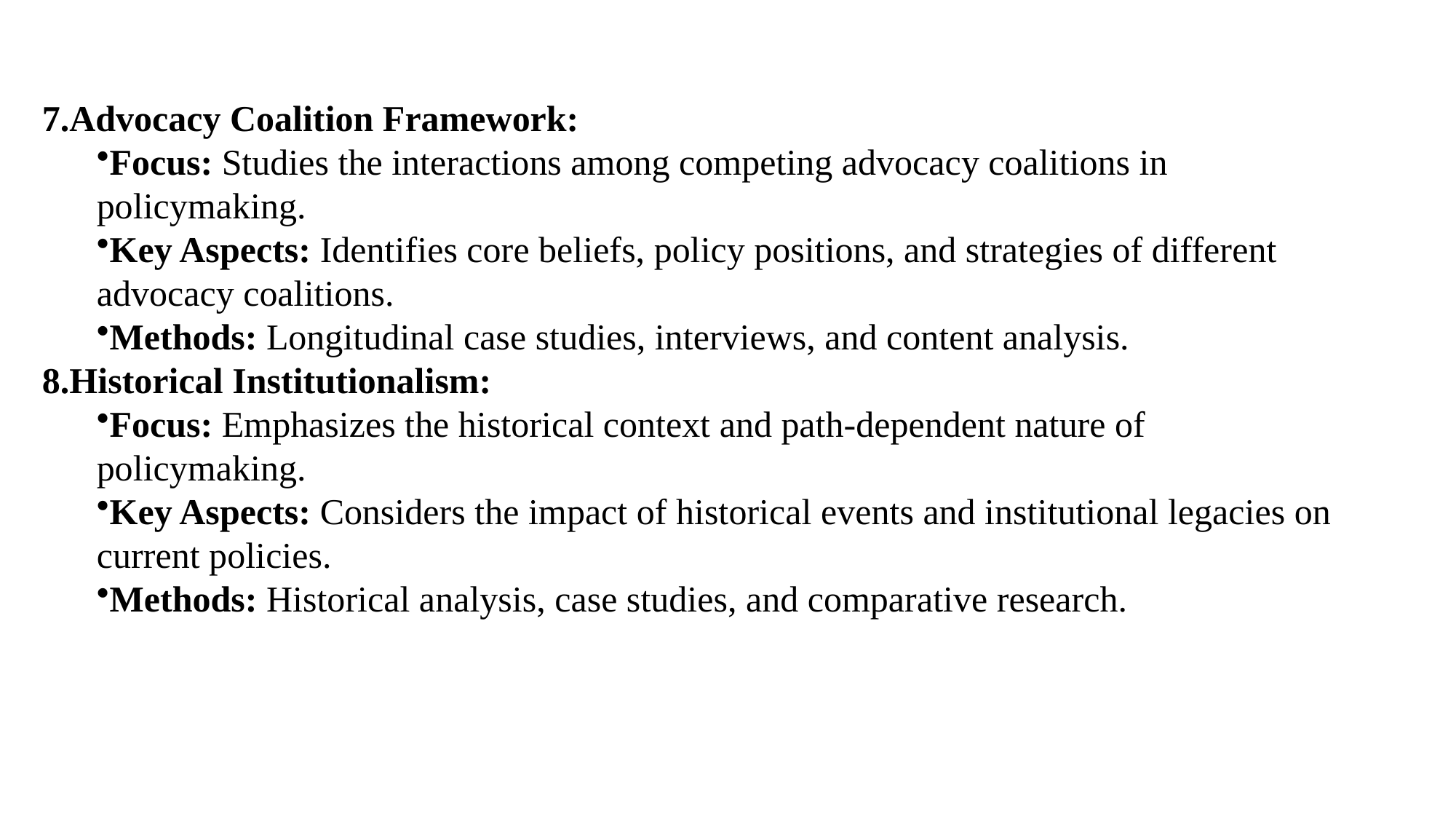

Advocacy Coalition Framework:
Focus: Studies the interactions among competing advocacy coalitions in policymaking.
Key Aspects: Identifies core beliefs, policy positions, and strategies of different advocacy coalitions.
Methods: Longitudinal case studies, interviews, and content analysis.
Historical Institutionalism:
Focus: Emphasizes the historical context and path-dependent nature of policymaking.
Key Aspects: Considers the impact of historical events and institutional legacies on current policies.
Methods: Historical analysis, case studies, and comparative research.